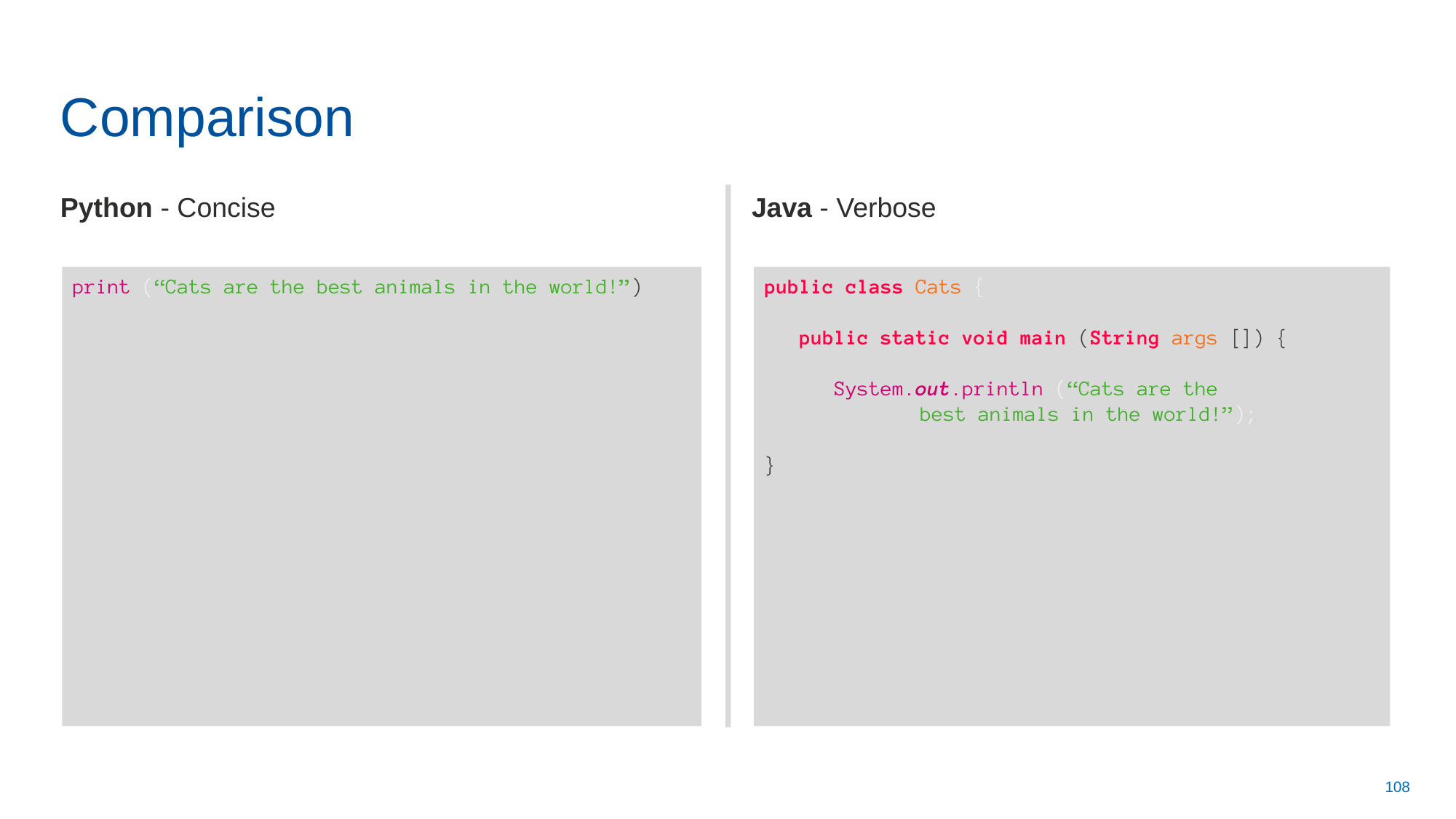

# Comparison
Python - Concise
Java - Verbose
print (“Cats are the best animals in the world!”)
public class Cats {

   public static void main (String args []) {
      System.out.println (“Cats are the 	 	    best animals in the world!”);

}